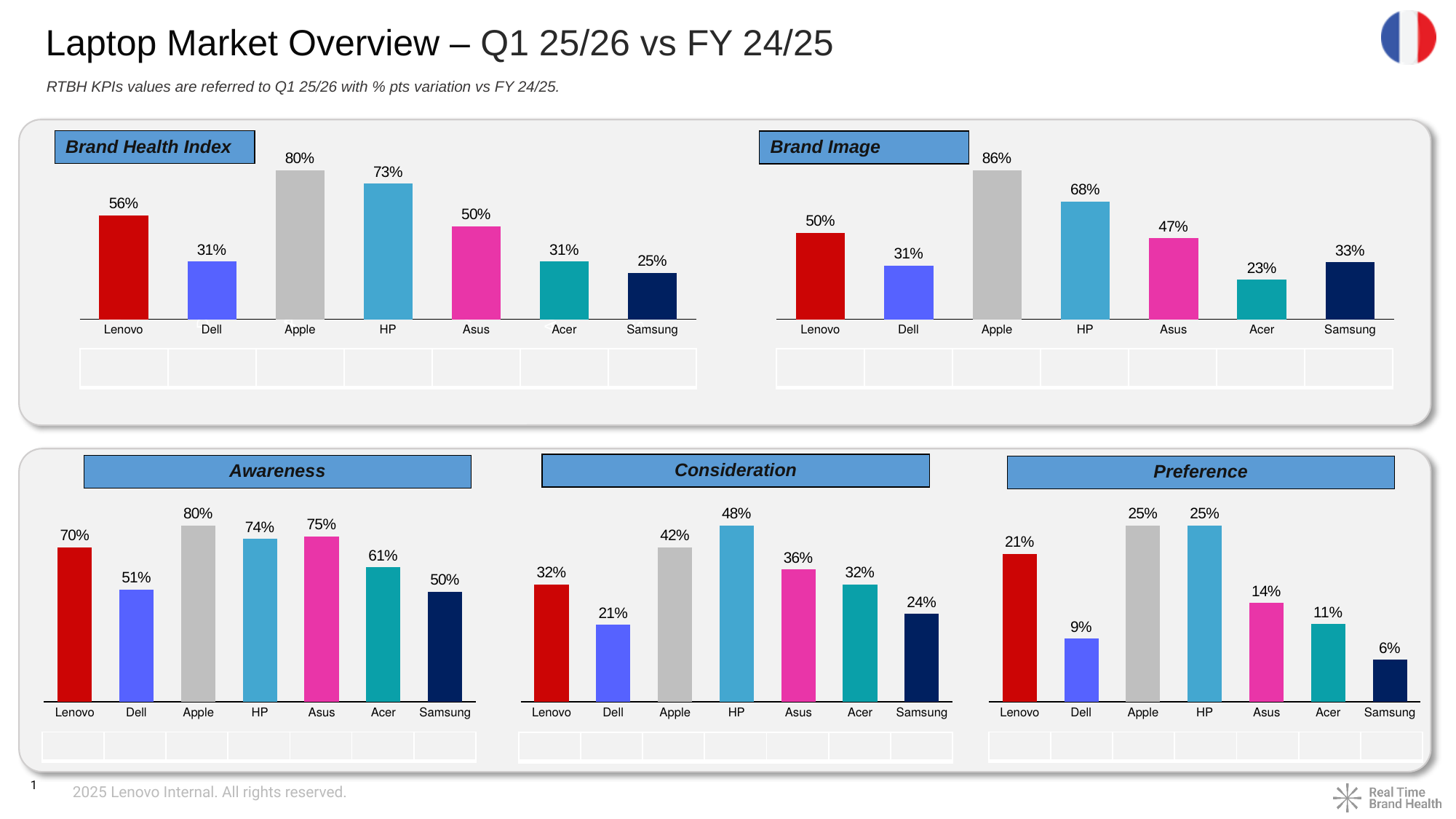

Laptop Market Overview – Q1 25/26 vs FY 24/25
RTBH KPIs values are referred to Q1 25/26 with % pts variation vs FY 24/25.

| Brand Health Index |
| --- |
| Brand Image |
| --- |

### Chart

| Category |  |
|---|---|

### Chart

| Category |  |
|---|---|
Lenovo
HP
Asus
Apple
Sams.
Dell
Acer
Lenovo
Dell
Apple
HP
Asus
Acer
Samsung
Lenovo
Dell
Apple
HP
Asus
Acer
Samsung
|  |  |  |  |  |  |  |
| --- | --- | --- | --- | --- | --- | --- |
|  |  |  |  |  |  |  |
| --- | --- | --- | --- | --- | --- | --- |

| Consideration |
| --- |
| Awareness |
| --- |
| Preference |
| --- |

### Chart

| Category |  |
|---|---|

### Chart

| Category |  |
|---|---|

### Chart

| Category |  |
|---|---|
Lenovo
Dell
Apple
HP
Asus
Acer
Samsung
Lenovo
Dell
Apple
HP
Asus
Acer
Samsung
Lenovo
Dell
Apple
HP
Asus
Acer
Samsung
|  |  |  |  |  |  |  |
| --- | --- | --- | --- | --- | --- | --- |
|  |  |  |  |  |  |  |
| --- | --- | --- | --- | --- | --- | --- |
|  |  |  |  |  |  |  |
| --- | --- | --- | --- | --- | --- | --- |